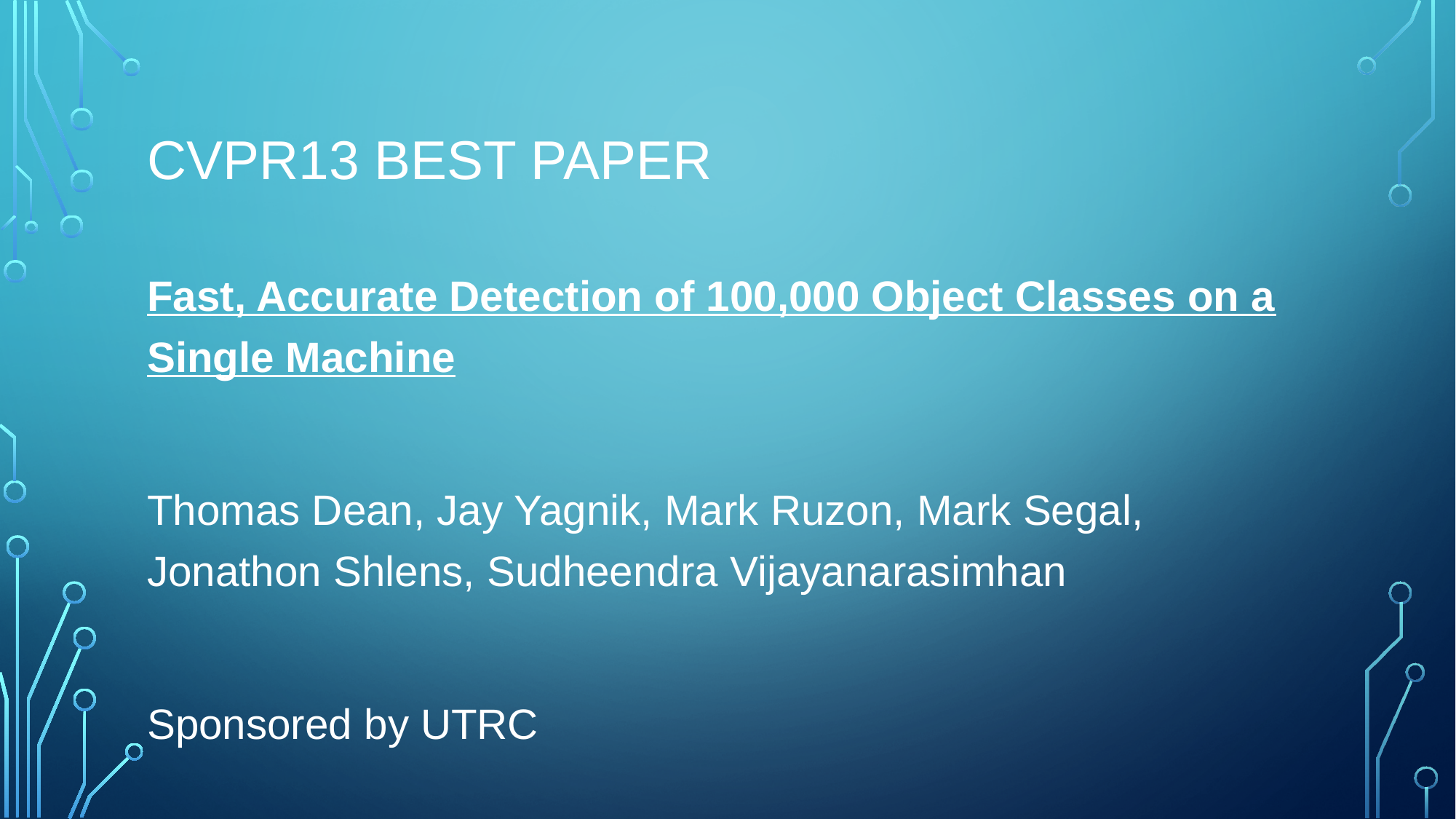

# Cvpr13 best paper
Fast, Accurate Detection of 100,000 Object Classes on a Single Machine

Thomas Dean, Jay Yagnik, Mark Ruzon, Mark Segal, Jonathon Shlens, Sudheendra Vijayanarasimhan

Sponsored by UTRC